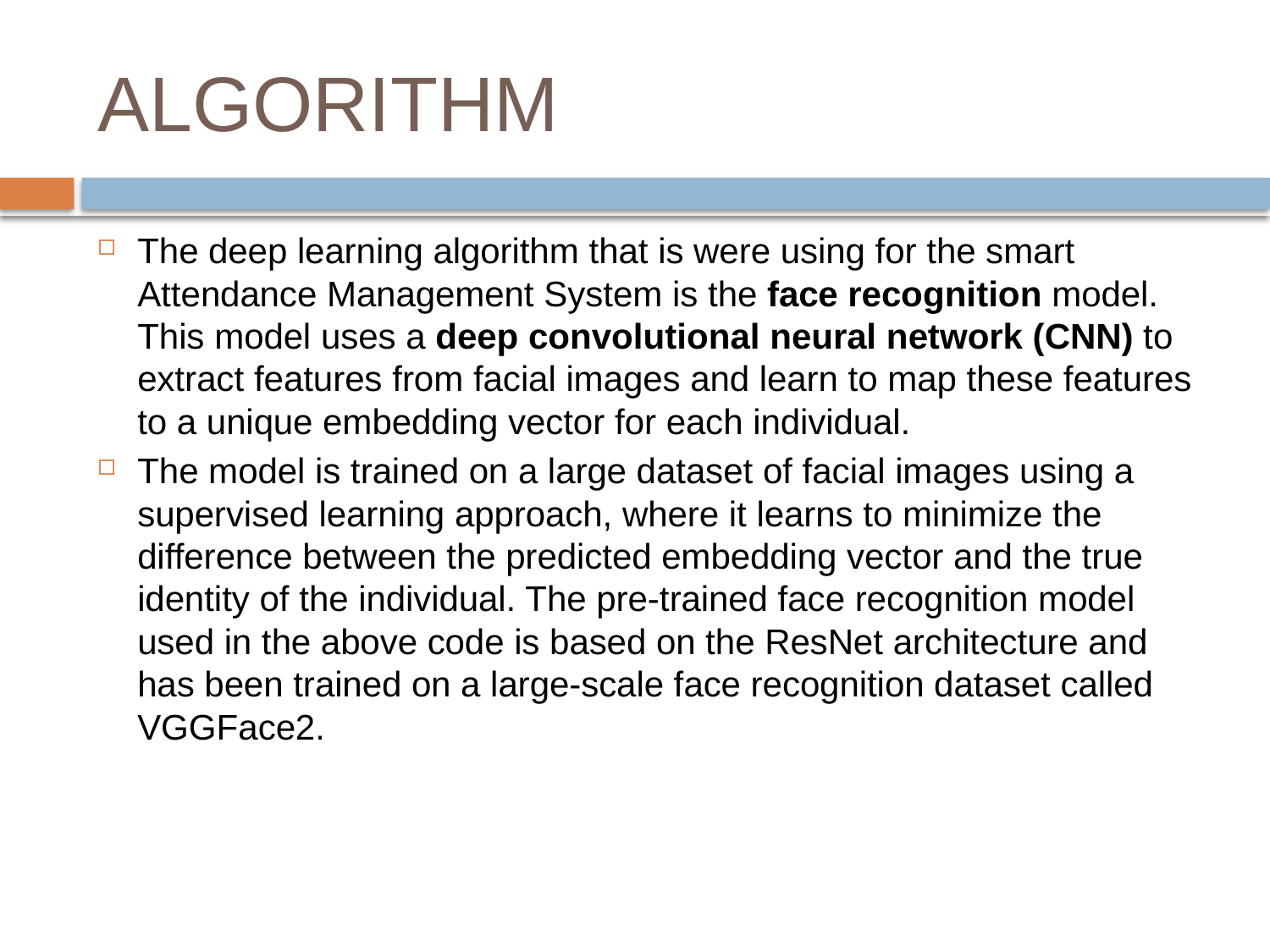

# ALGORITHM
The deep learning algorithm that is were using for the smart Attendance Management System is the face recognition model. This model uses a deep convolutional neural network (CNN) to extract features from facial images and learn to map these features to a unique embedding vector for each individual.
The model is trained on a large dataset of facial images using a supervised learning approach, where it learns to minimize the difference between the predicted embedding vector and the true identity of the individual. The pre-trained face recognition model used in the above code is based on the ResNet architecture and has been trained on a large-scale face recognition dataset called VGGFace2.